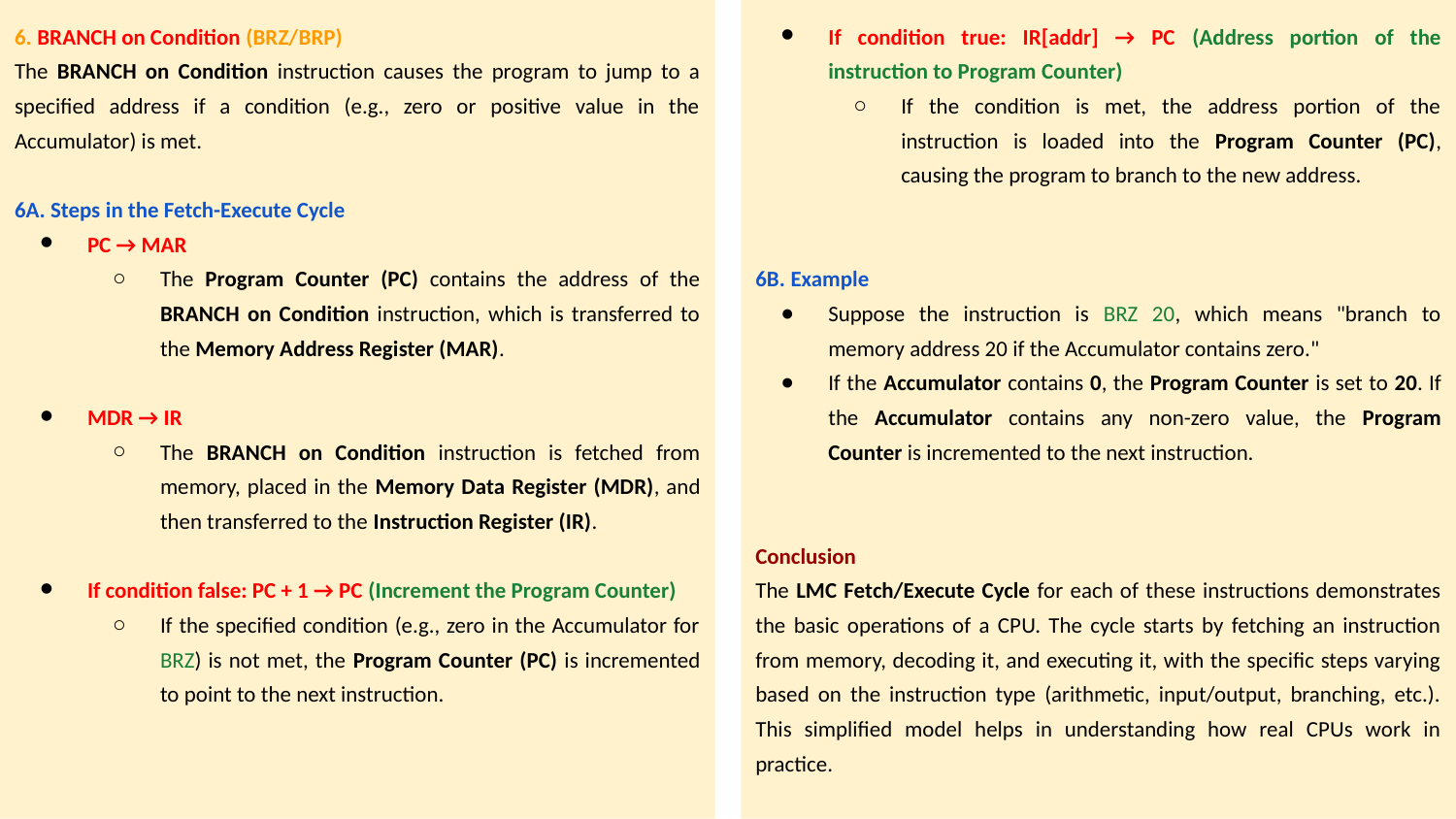

If condition true: IR[addr] → PC (Address portion of the instruction to Program Counter)
If the condition is met, the address portion of the instruction is loaded into the Program Counter (PC), causing the program to branch to the new address.

6B. Example
Suppose the instruction is BRZ 20, which means "branch to memory address 20 if the Accumulator contains zero."
If the Accumulator contains 0, the Program Counter is set to 20. If the Accumulator contains any non-zero value, the Program Counter is incremented to the next instruction.

Conclusion
The LMC Fetch/Execute Cycle for each of these instructions demonstrates the basic operations of a CPU. The cycle starts by fetching an instruction from memory, decoding it, and executing it, with the specific steps varying based on the instruction type (arithmetic, input/output, branching, etc.). This simplified model helps in understanding how real CPUs work in practice.

6. BRANCH on Condition (BRZ/BRP)
The BRANCH on Condition instruction causes the program to jump to a specified address if a condition (e.g., zero or positive value in the Accumulator) is met.

6A. Steps in the Fetch-Execute Cycle
PC → MAR
The Program Counter (PC) contains the address of the BRANCH on Condition instruction, which is transferred to the Memory Address Register (MAR).

MDR → IR
The BRANCH on Condition instruction is fetched from memory, placed in the Memory Data Register (MDR), and then transferred to the Instruction Register (IR).

If condition false: PC + 1 → PC (Increment the Program Counter)
If the specified condition (e.g., zero in the Accumulator for BRZ) is not met, the Program Counter (PC) is incremented to point to the next instruction.